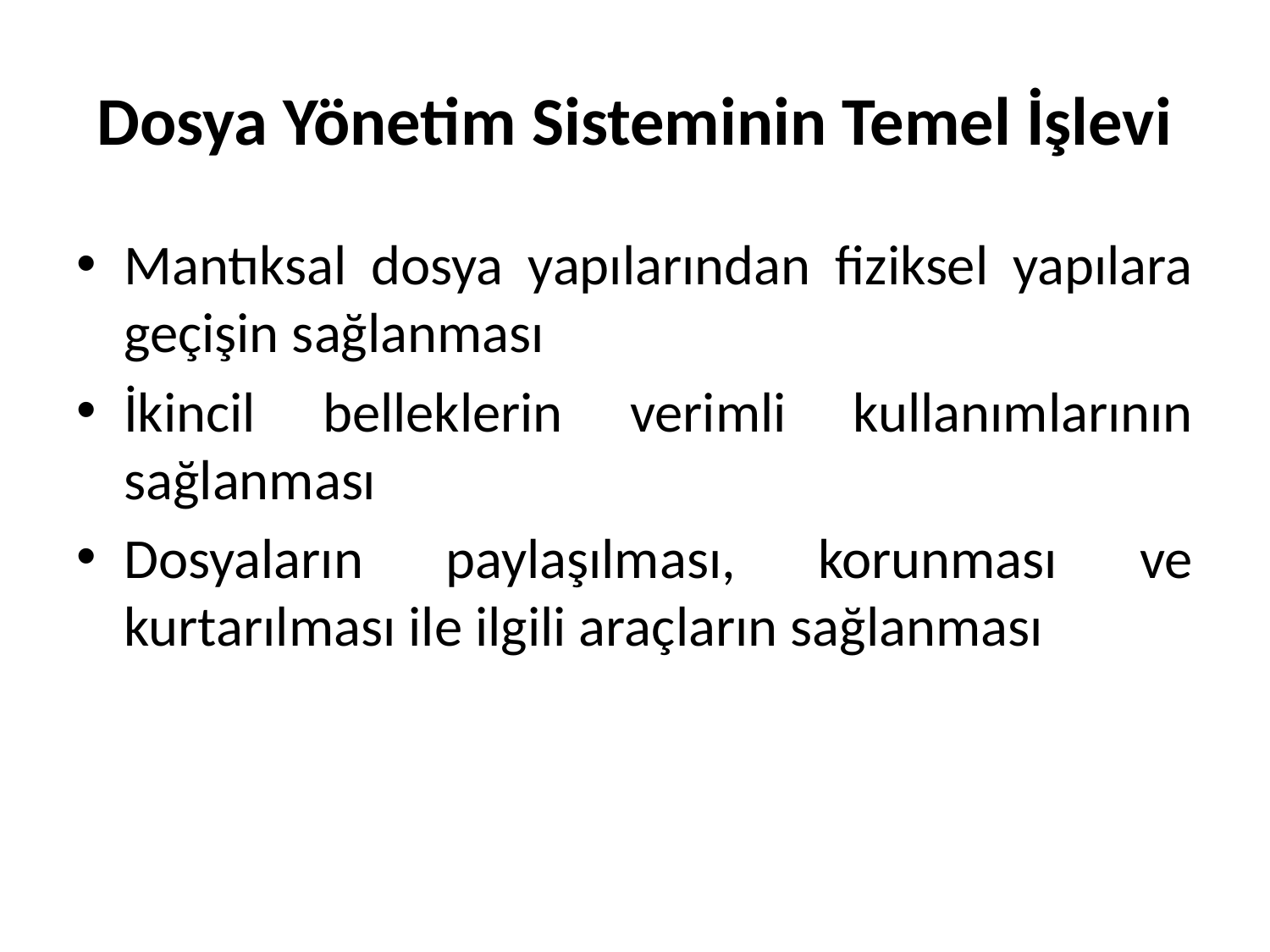

# Dosya Yönetim Sisteminin Temel İşlevi
Mantıksal dosya yapılarından fiziksel yapılara geçişin sağlanması
İkincil belleklerin verimli kullanımlarının sağlanması
Dosyaların paylaşılması, korunması ve kurtarılması ile ilgili araçların sağlanması